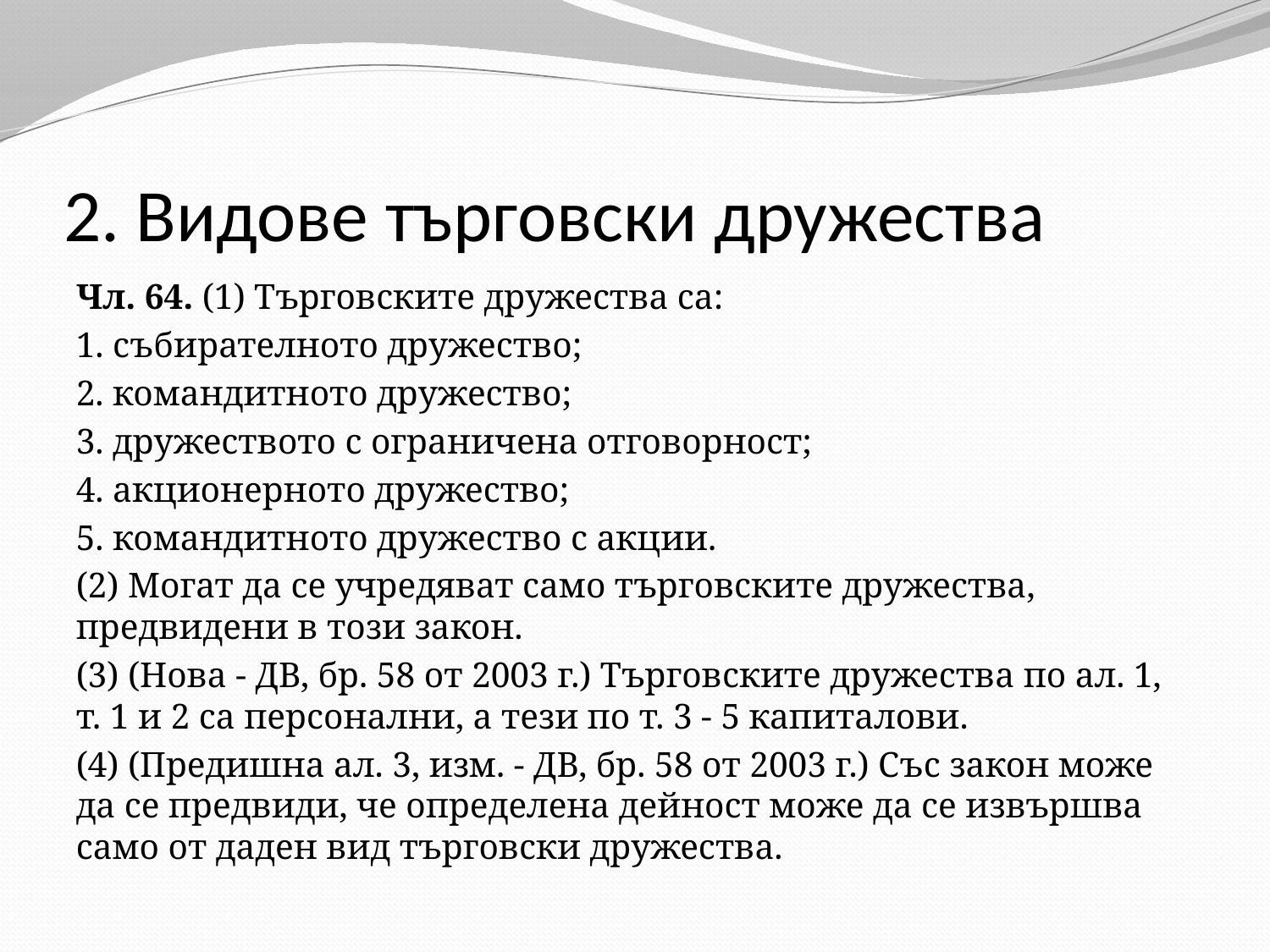

# 2. Видове търговски дружества
Чл. 64. (1) Търговските дружества са:
1. събирателното дружество;
2. командитното дружество;
3. дружеството с ограничена отговорност;
4. акционерното дружество;
5. командитното дружество с акции.
(2) Могат да се учредяват само търговските дружества, предвидени в този закон.
(3) (Нова - ДВ, бр. 58 от 2003 г.) Търговските дружества по ал. 1, т. 1 и 2 са персонални, а тези по т. 3 - 5 капиталови.
(4) (Предишна ал. 3, изм. - ДВ, бр. 58 от 2003 г.) Със закон може да се предвиди, че определена дейност може да се извършва само от даден вид търговски дружества.